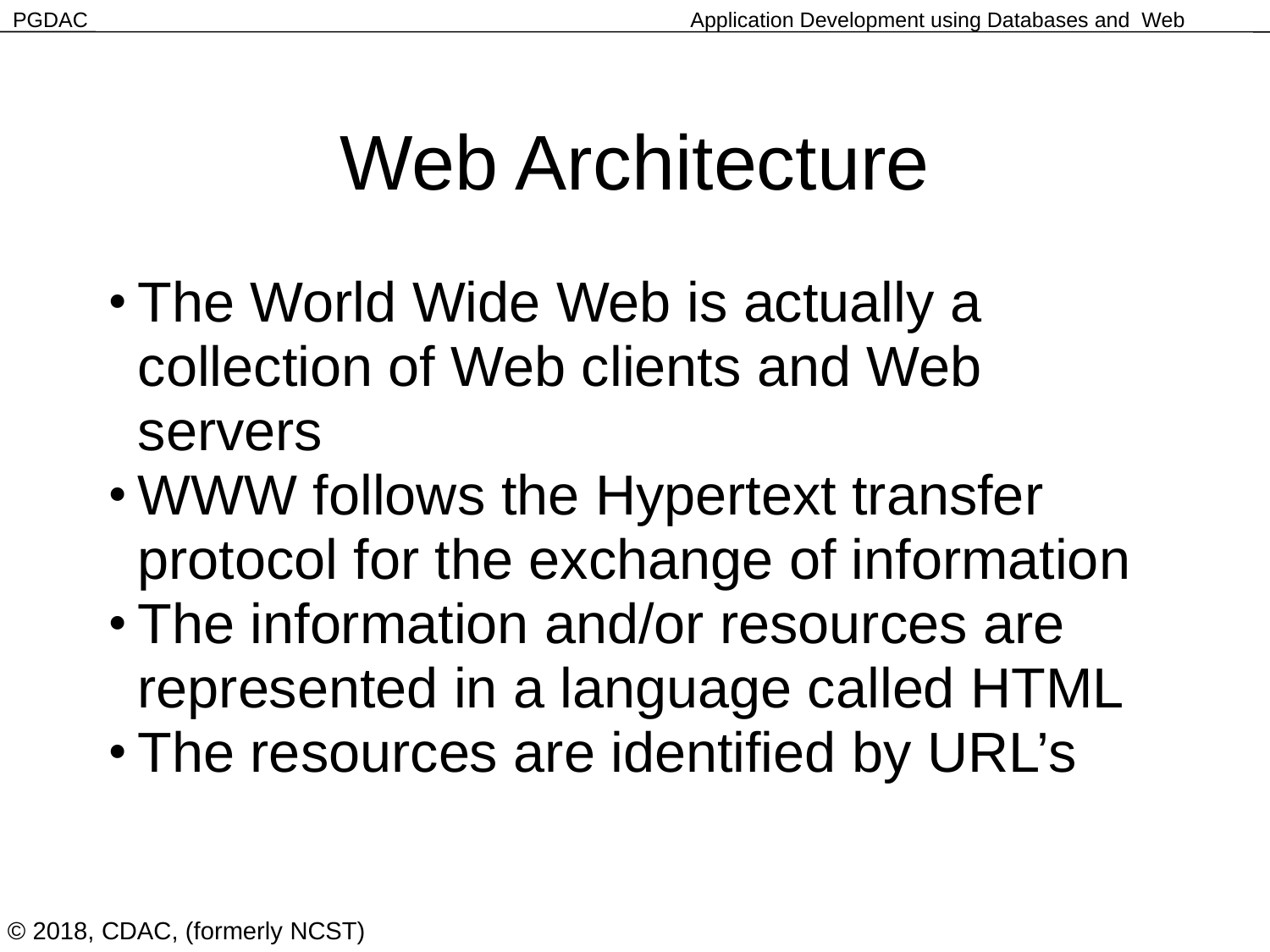

Web Architecture
The World Wide Web is actually a collection of Web clients and Web servers
WWW follows the Hypertext transfer protocol for the exchange of information
The information and/or resources are represented in a language called HTML
The resources are identified by URL’s